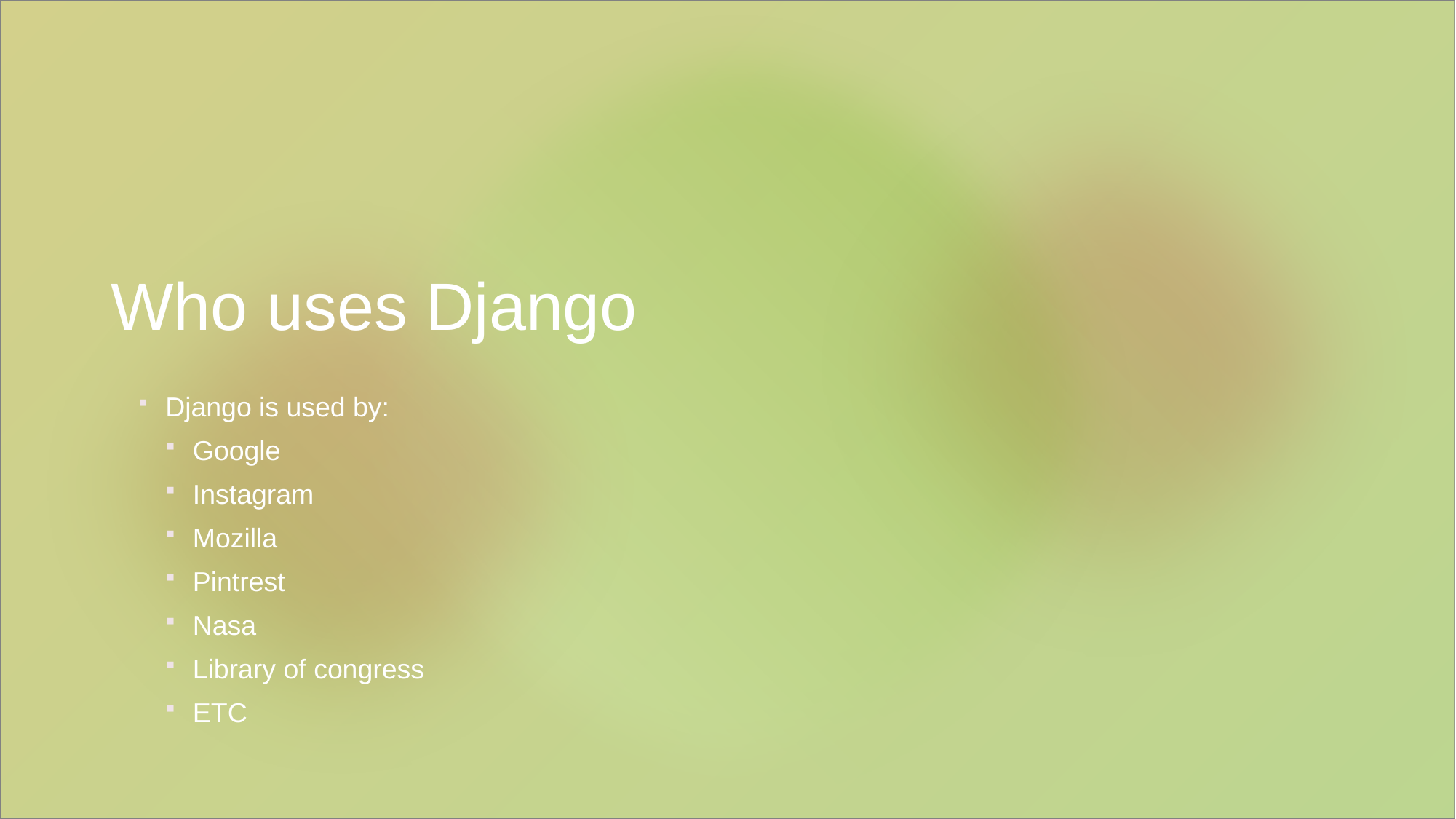

# Who uses Django

Django is used by:
Google
Instagram
Mozilla
Pintrest
Nasa
Library of congress
ETC